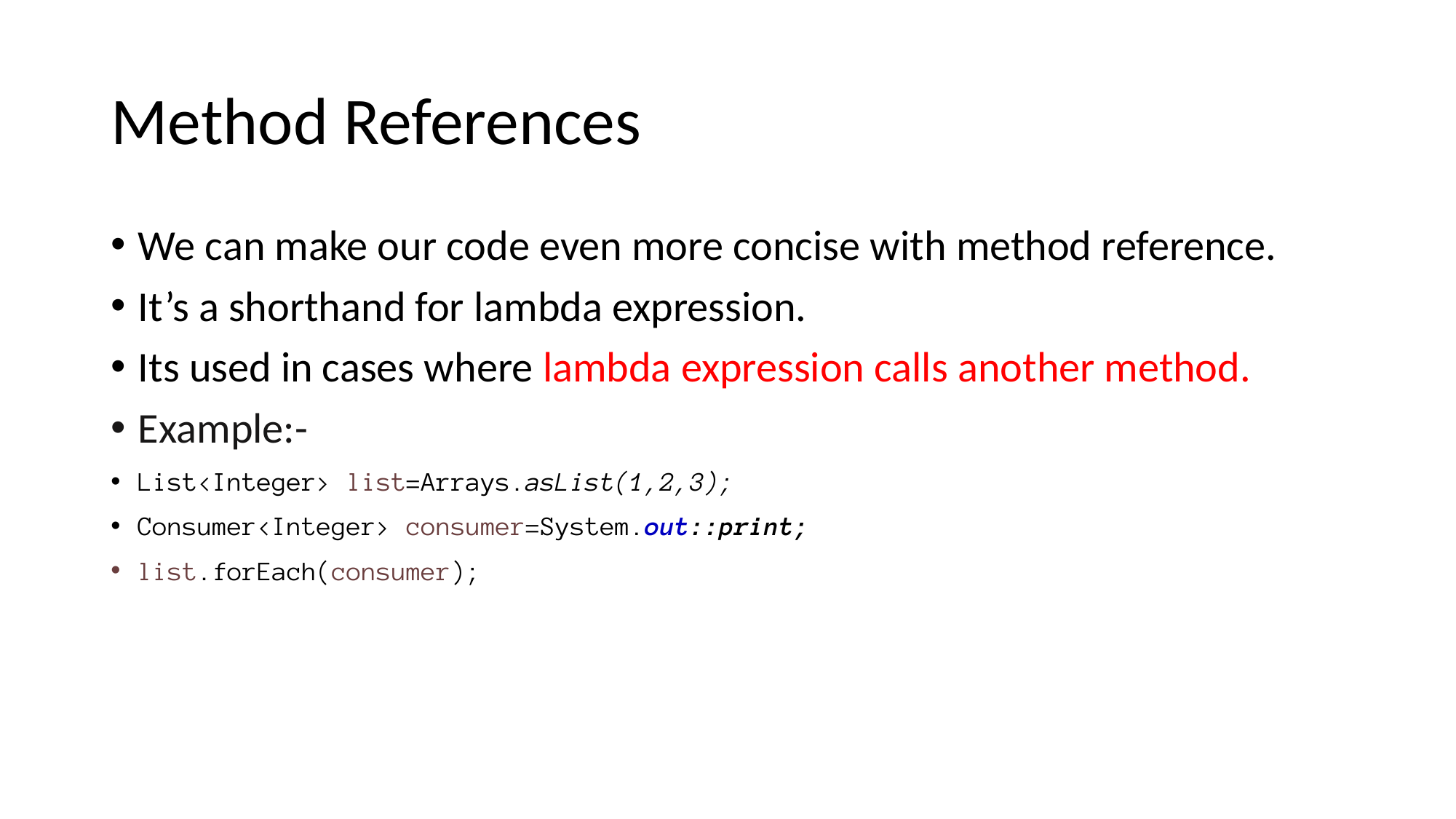

# Method References
We can make our code even more concise with method reference.
It’s a shorthand for lambda expression.
Its used in cases where lambda expression calls another method.
Example:-
List<Integer> list=Arrays.asList(1,2,3);
Consumer<Integer> consumer=System.out::print;
list.forEach(consumer);